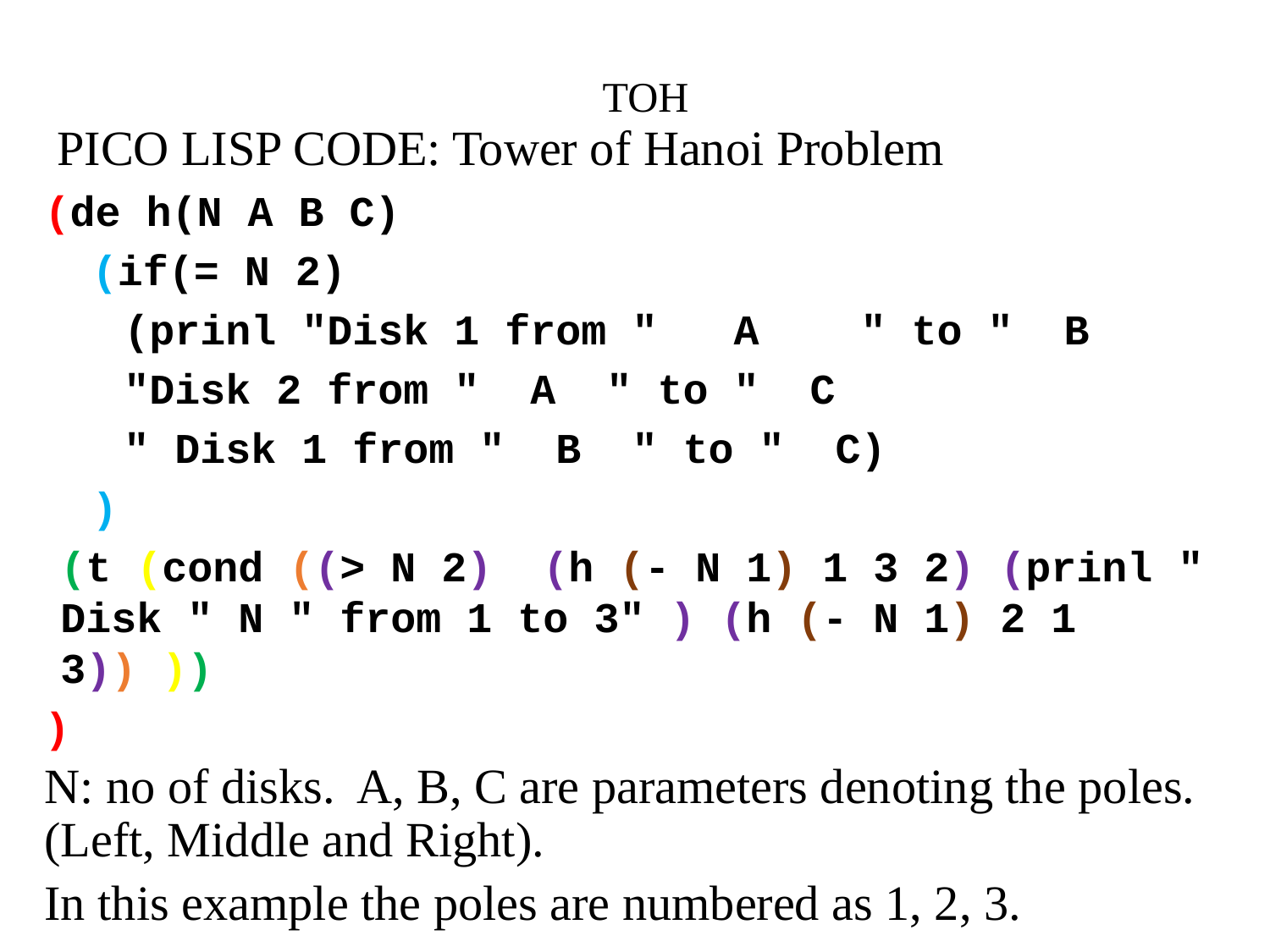

# TOH
 PICO LISP CODE: Tower of Hanoi Problem
(de h(N A B C)
(if(= N 2)
(prinl "Disk 1 from "   A    " to "  B
"Disk 2 from "  A  " to "  C
" Disk 1 from "  B  " to "  C)
)
(t (cond ((> N 2)  (h (- N 1) 1 3 2) (prinl " Disk " N " from 1 to 3" ) (h (- N 1) 2 1 3)) ))
)
N: no of disks.  A, B, C are parameters denoting the poles. (Left, Middle and Right).
In this example the poles are numbered as 1, 2, 3.